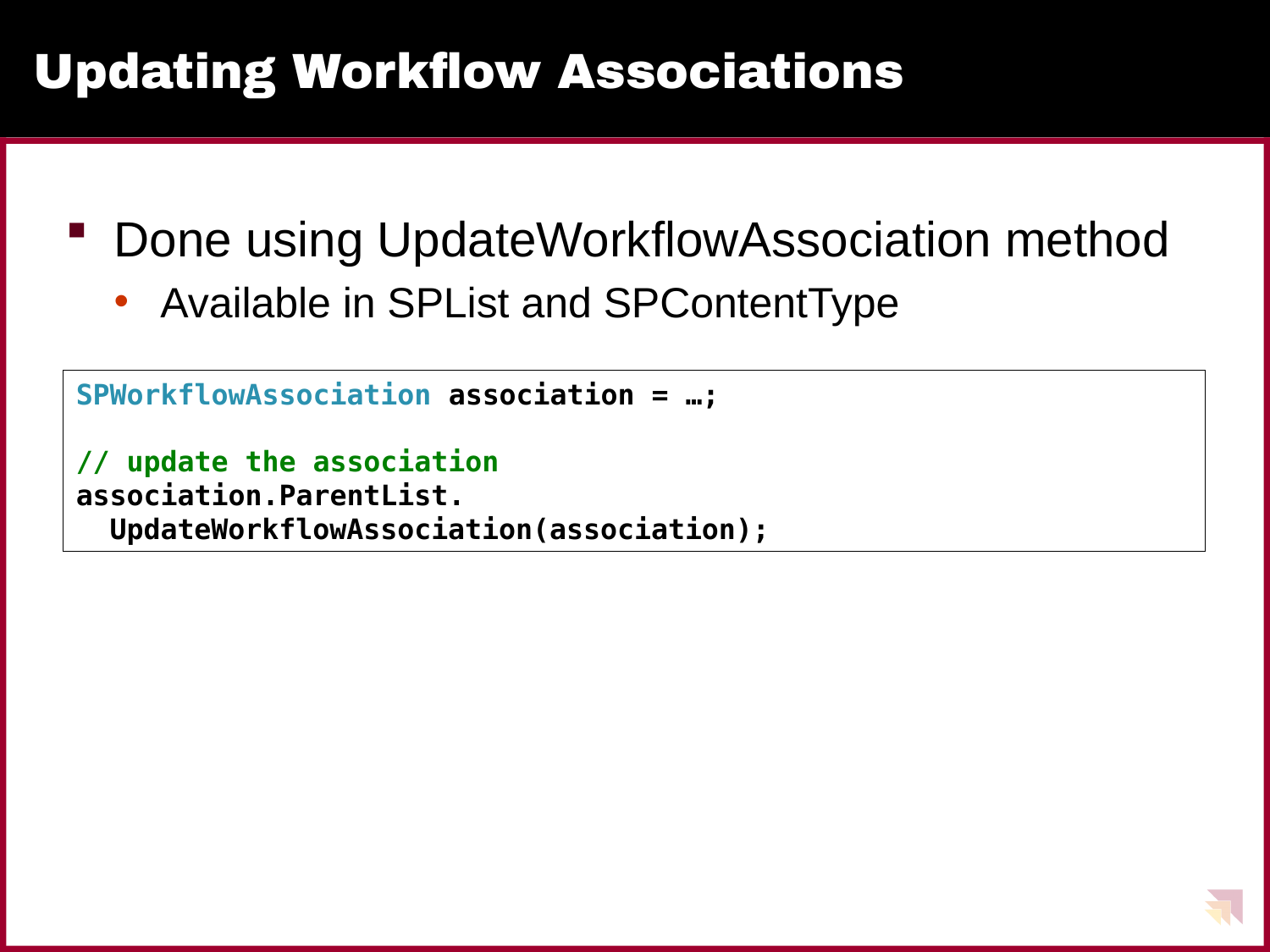

# Updating Workflow Associations
Done using UpdateWorkflowAssociation method
Available in SPList and SPContentType
SPWorkflowAssociation association = …;

// update the association
association.ParentList.
  UpdateWorkflowAssociation(association);